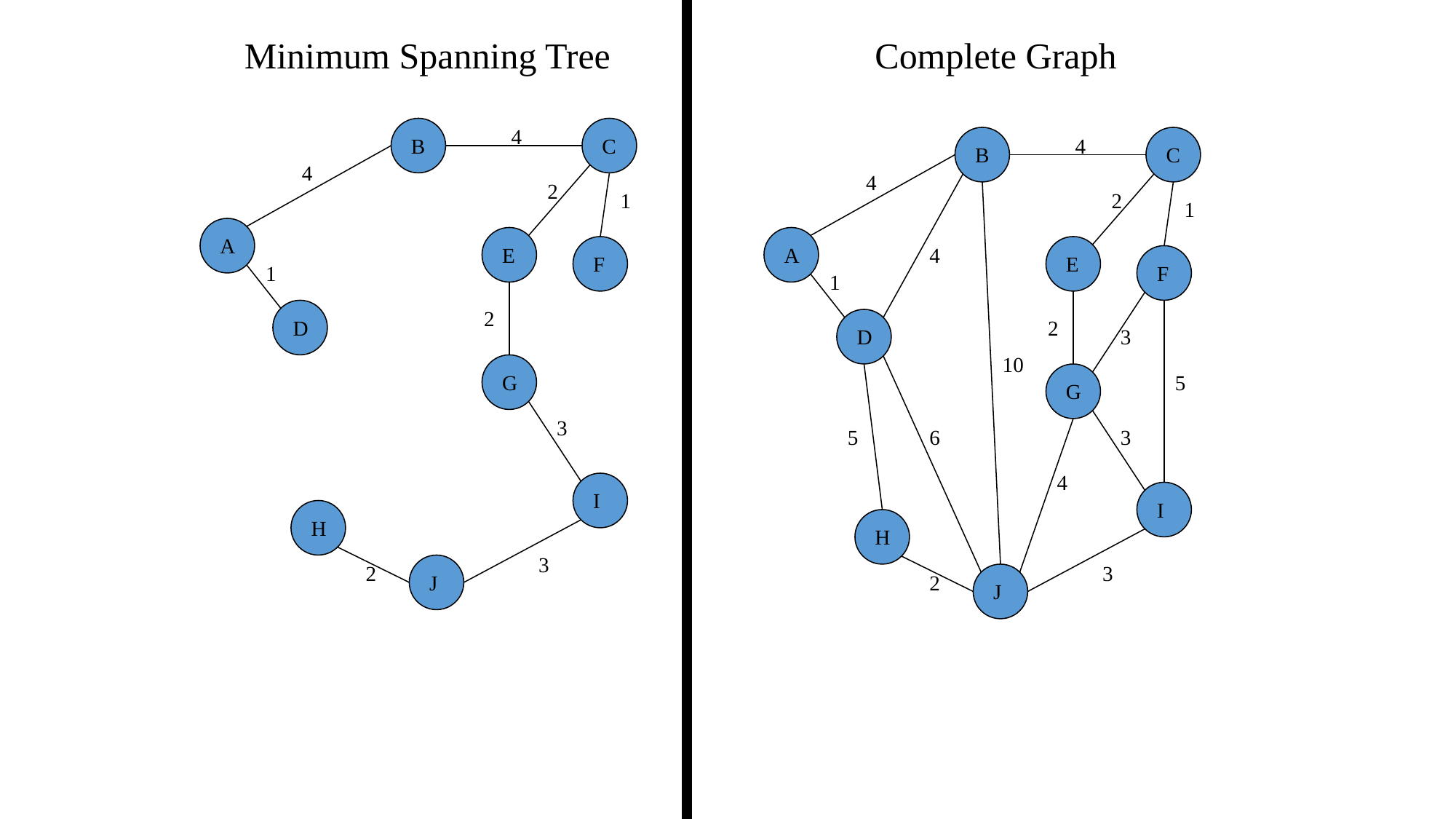

Minimum Spanning Tree
Complete Graph

4

B
C
4
B
C
4
4
2
1
2
1

A

E
A
4

F
E
1
F
1

2

D
2
D
3
10

G
5
G
3
5
6
3
4

I
I

H
H
3

2
3

J
2
J